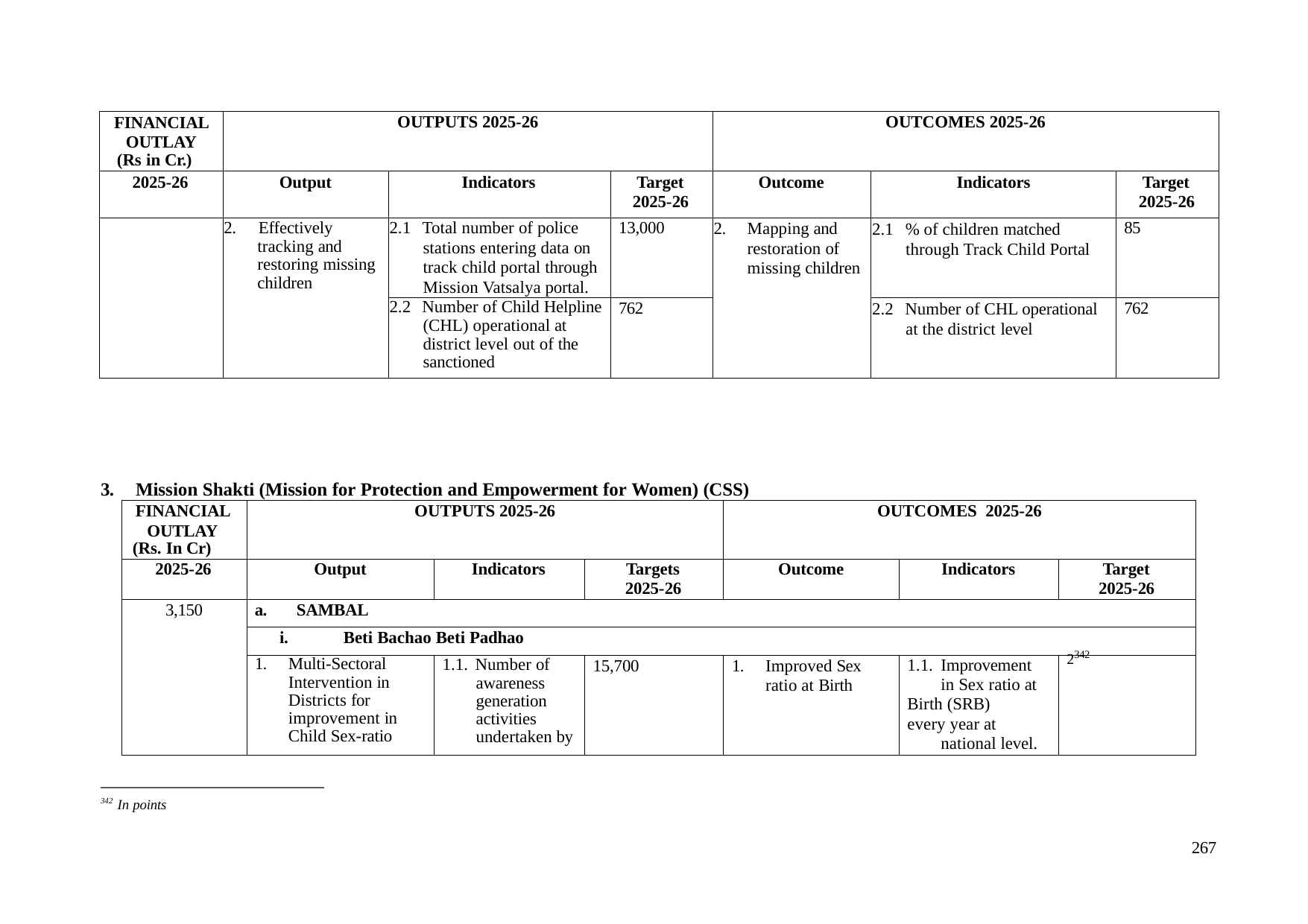

| FINANCIAL OUTLAY (Rs in Cr.) | OUTPUTS 2025-26 |  |  | OUTCOMES 2025-26 |  |  |
| --- | --- | --- | --- | --- | --- | --- |
| 2025-26 | Output | Indicators | Target 2025-26 | Outcome | Indicators | Target 2025-26 |
|  | 2. Effectively tracking and restoring missing children | 2.1 Total number of police stations entering data on track child portal through Mission Vatsalya portal. | 13,000 | 2. Mapping and restoration of missing children | 2.1 % of children matched through Track Child Portal | 85 |
|  |  | 2.2 Number of Child Helpline (CHL) operational at district level out of the sanctioned | 762 |  | 2.2 Number of CHL operational at the district level | 762 |
3.	Mission Shakti (Mission for Protection and Empowerment for Women) (CSS)
| FINANCIAL OUTLAY (Rs. In Cr) | OUTPUTS 2025-26 |  |  | OUTCOMES 2025-26 |  |  |
| --- | --- | --- | --- | --- | --- | --- |
| 2025-26 | Output | Indicators | Targets 2025-26 | Outcome | Indicators | Target 2025-26 |
| 3,150 | a. SAMBAL |  |  |  |  |  |
|  | i. Beti Bachao Beti Padhao |  |  |  |  |  |
|  | 1. Multi-Sectoral Intervention in Districts for improvement in Child Sex-ratio | 1.1. Number of awareness generation activities undertaken by | 15,700 | 1. Improved Sex ratio at Birth | 1.1. Improvement in Sex ratio at Birth (SRB) every year at national level. | 2342 |

342 In points
267